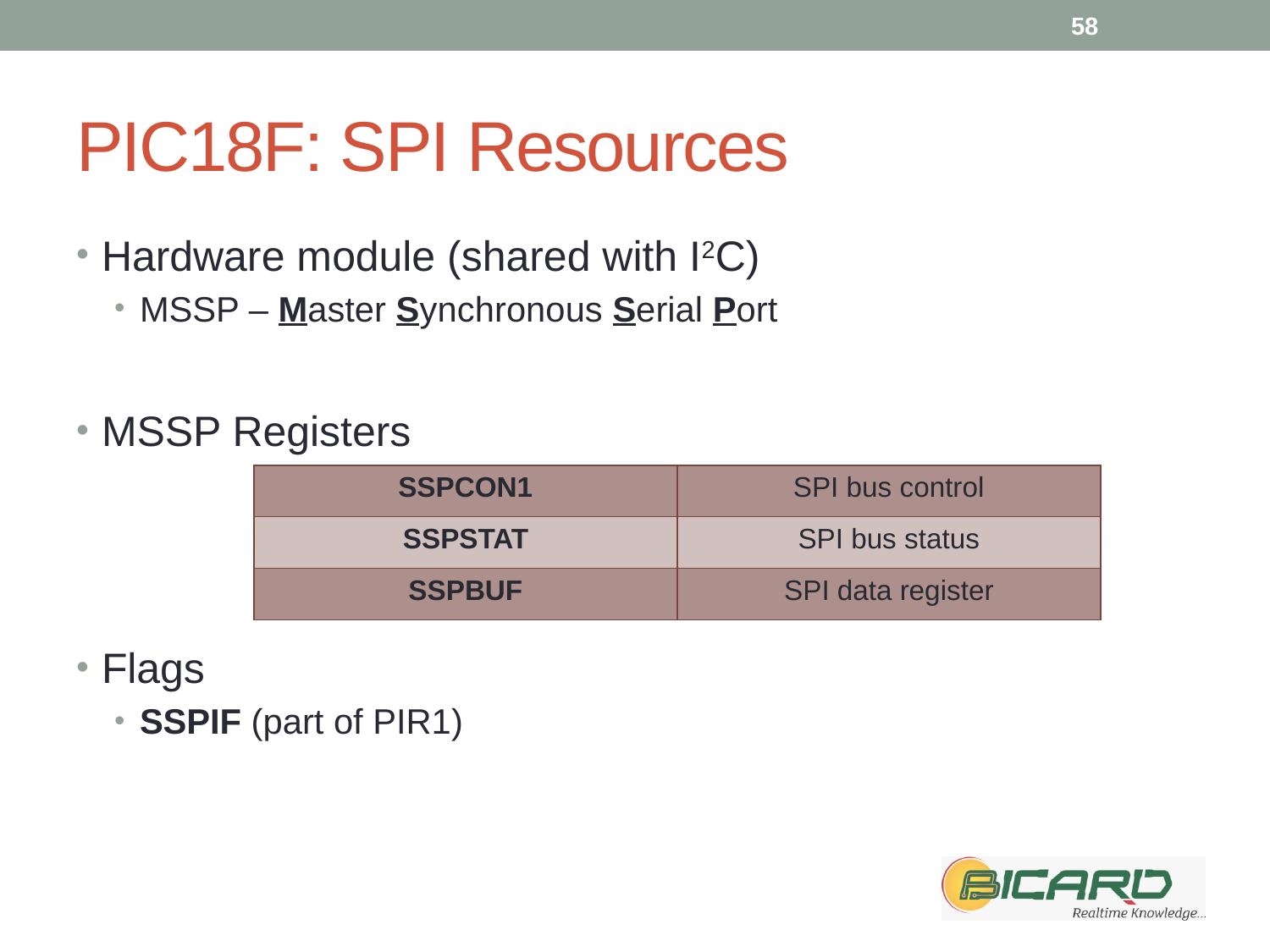

58
# PIC18F: SPI Resources
Hardware module (shared with I2C)
MSSP – Master Synchronous Serial Port

MSSP Registers

Flags
SSPIF (part of PIR1)
| SSPCON1 | SPI bus control |
| --- | --- |
| SSPSTAT | SPI bus status |
| SSPBUF | SPI data register |